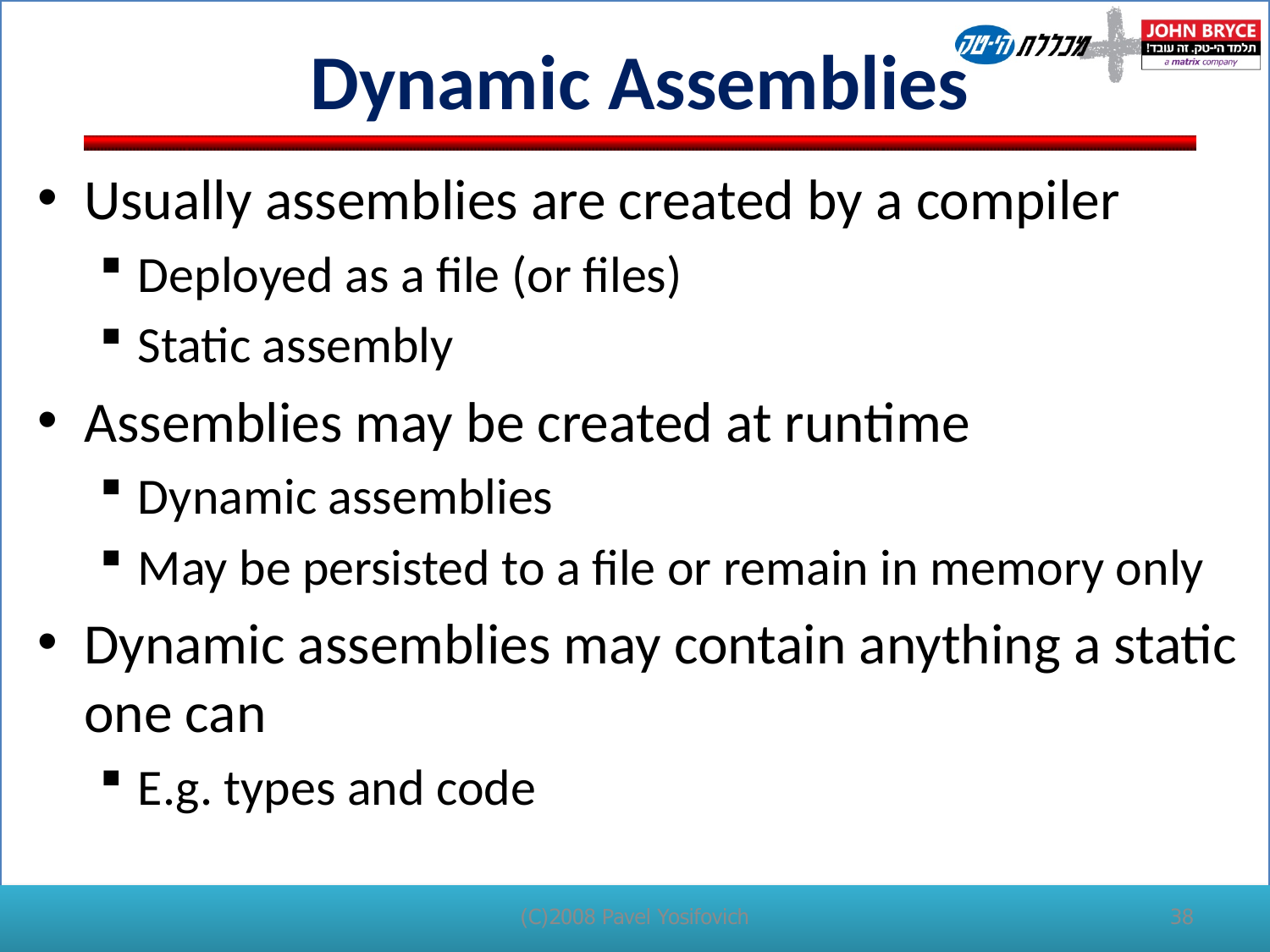

# Dynamic Assemblies
Usually assemblies are created by a compiler
Deployed as a file (or files)
Static assembly
Assemblies may be created at runtime
Dynamic assemblies
May be persisted to a file or remain in memory only
Dynamic assemblies may contain anything a static one can
E.g. types and code
38
(C)2008 Pavel Yosifovich